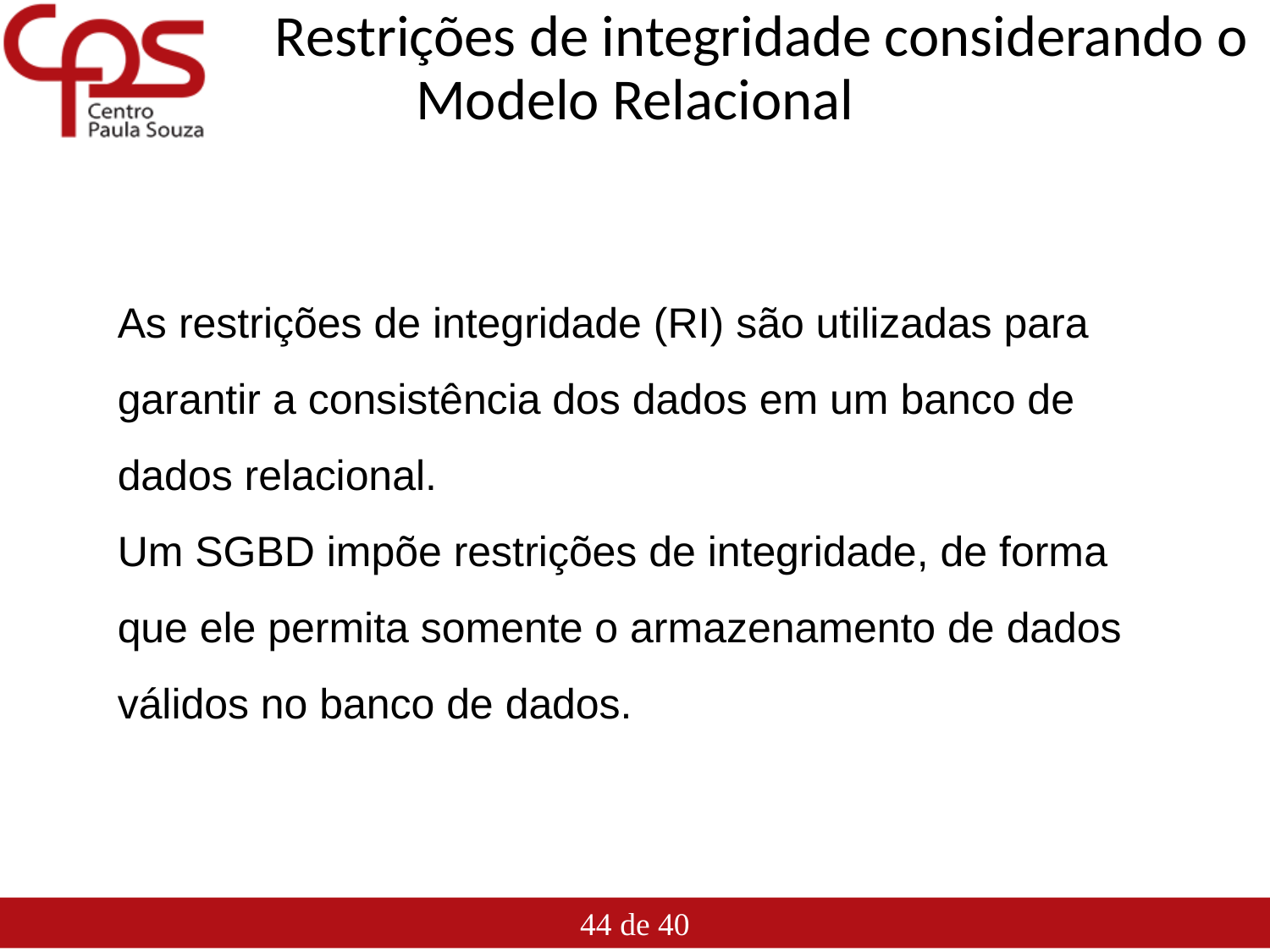

# Restrições de integridade considerando o Modelo Relacional
As restrições de integridade (RI) são utilizadas para garantir a consistência dos dados em um banco de dados relacional.
Um SGBD impõe restrições de integridade, de forma que ele permita somente o armazenamento de dados válidos no banco de dados.